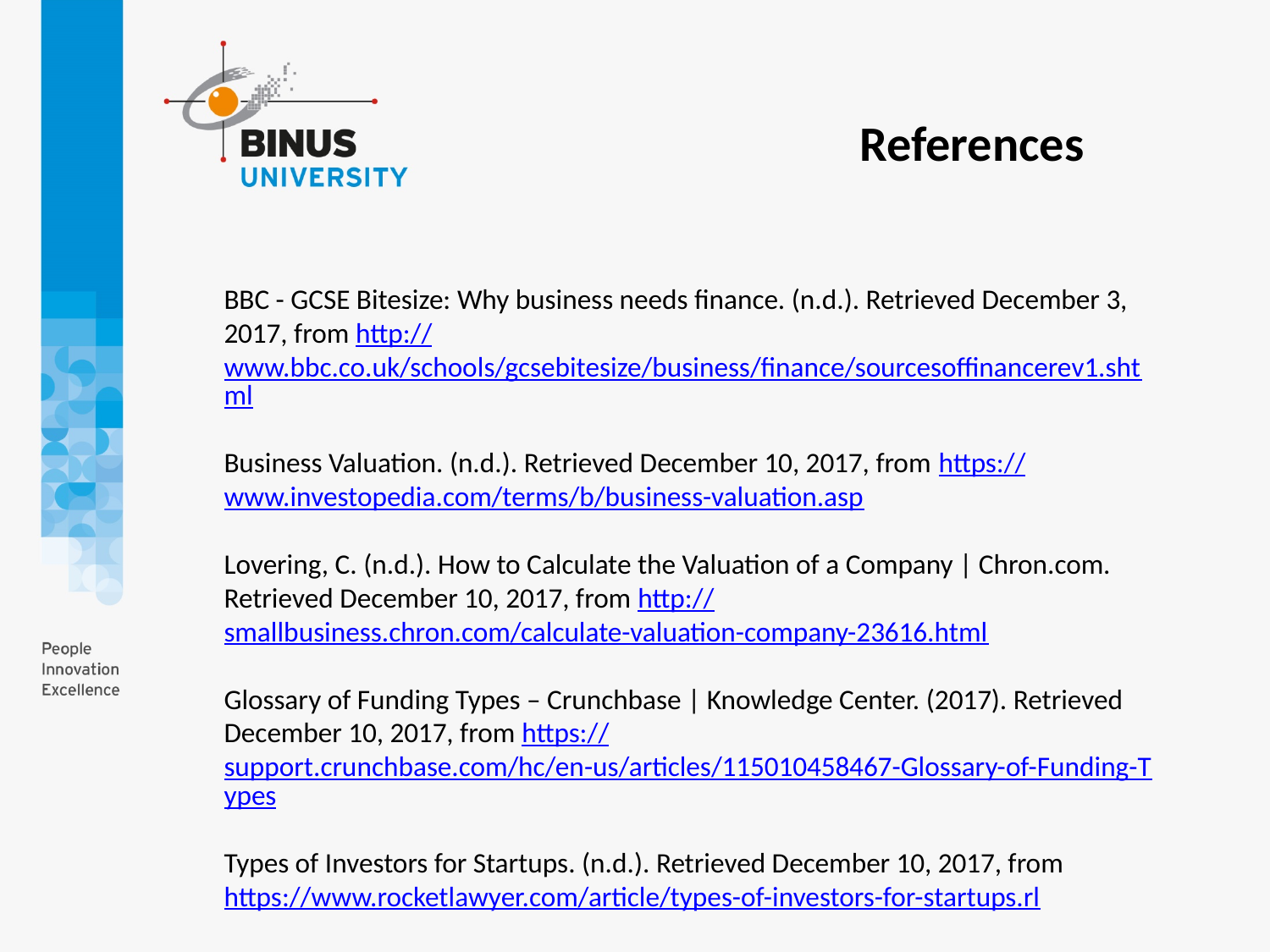

References
BBC - GCSE Bitesize: Why business needs finance. (n.d.). Retrieved December 3, 2017, from http://www.bbc.co.uk/schools/gcsebitesize/business/finance/sourcesoffinancerev1.shtml

Business Valuation. (n.d.). Retrieved December 10, 2017, from https://www.investopedia.com/terms/b/business-valuation.asp

Lovering, C. (n.d.). How to Calculate the Valuation of a Company | Chron.com. Retrieved December 10, 2017, from http://smallbusiness.chron.com/calculate-valuation-company-23616.html

Glossary of Funding Types – Crunchbase | Knowledge Center. (2017). Retrieved December 10, 2017, from https://support.crunchbase.com/hc/en-us/articles/115010458467-Glossary-of-Funding-Types

Types of Investors for Startups. (n.d.). Retrieved December 10, 2017, from https://www.rocketlawyer.com/article/types-of-investors-for-startups.rl